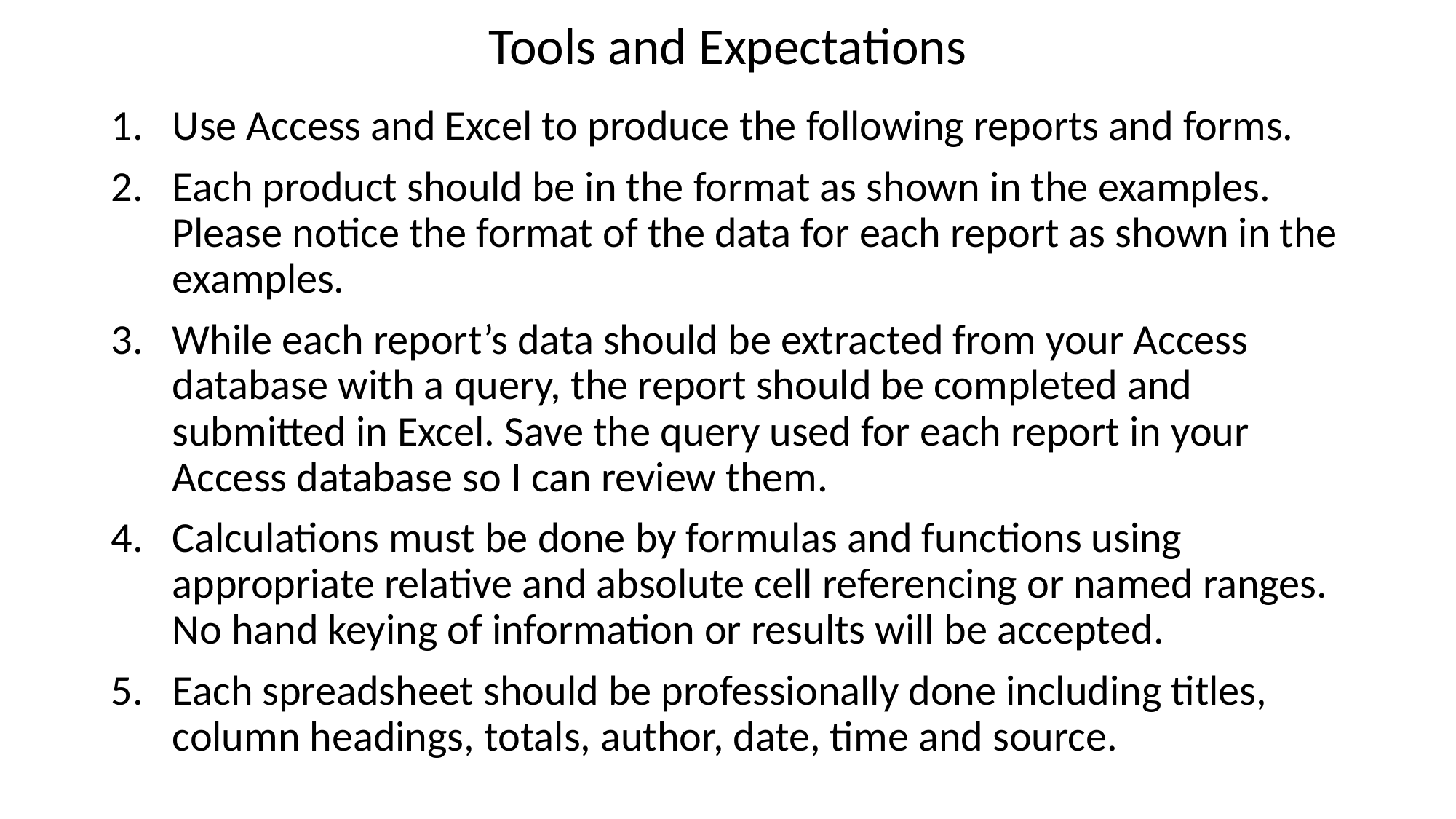

# Tools and Expectations
Use Access and Excel to produce the following reports and forms.
Each product should be in the format as shown in the examples. Please notice the format of the data for each report as shown in the examples.
While each report’s data should be extracted from your Access database with a query, the report should be completed and submitted in Excel. Save the query used for each report in your Access database so I can review them.
Calculations must be done by formulas and functions using appropriate relative and absolute cell referencing or named ranges. No hand keying of information or results will be accepted.
Each spreadsheet should be professionally done including titles, column headings, totals, author, date, time and source.